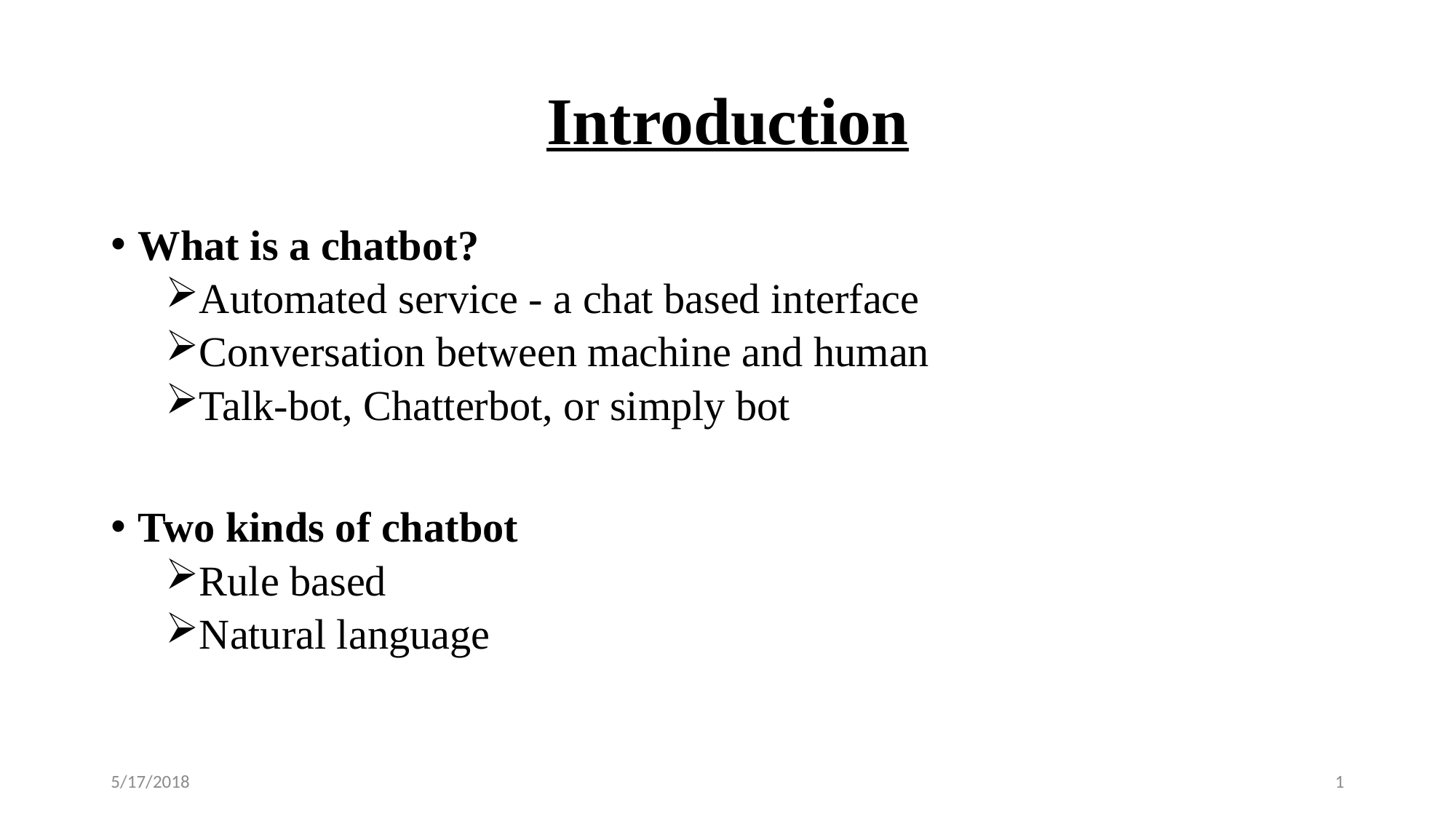

# Introduction
What is a chatbot?
Automated service - a chat based interface
Conversation between machine and human
Talk-bot, Chatterbot, or simply bot

Two kinds of chatbot
Rule based
Natural language
5/17/2018
1